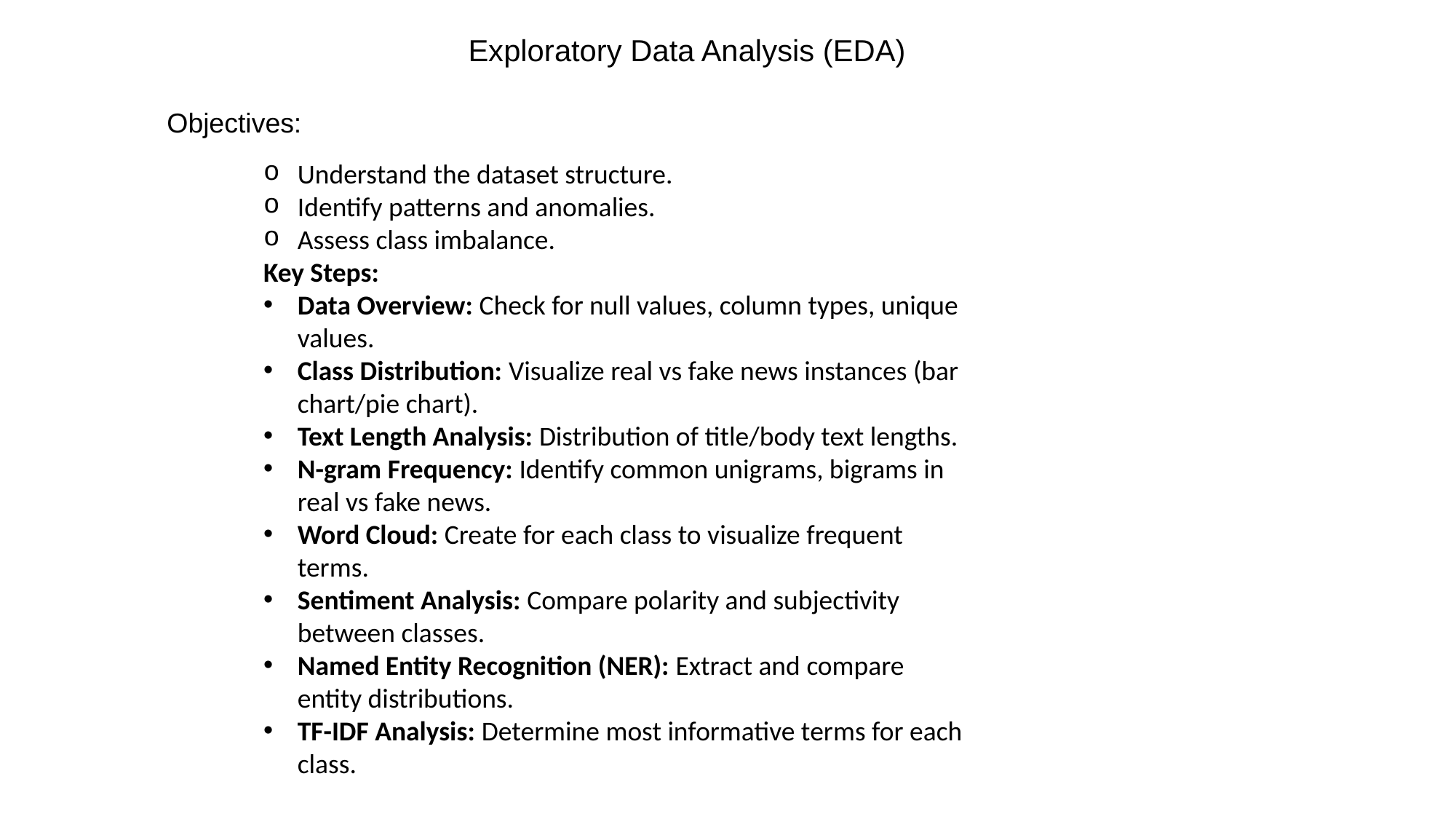

Exploratory Data Analysis (EDA)
Objectives:
Understand the dataset structure.
Identify patterns and anomalies.
Assess class imbalance.
Key Steps:
Data Overview: Check for null values, column types, unique values.
Class Distribution: Visualize real vs fake news instances (bar chart/pie chart).
Text Length Analysis: Distribution of title/body text lengths.
N-gram Frequency: Identify common unigrams, bigrams in real vs fake news.
Word Cloud: Create for each class to visualize frequent terms.
Sentiment Analysis: Compare polarity and subjectivity between classes.
Named Entity Recognition (NER): Extract and compare entity distributions.
TF-IDF Analysis: Determine most informative terms for each class.